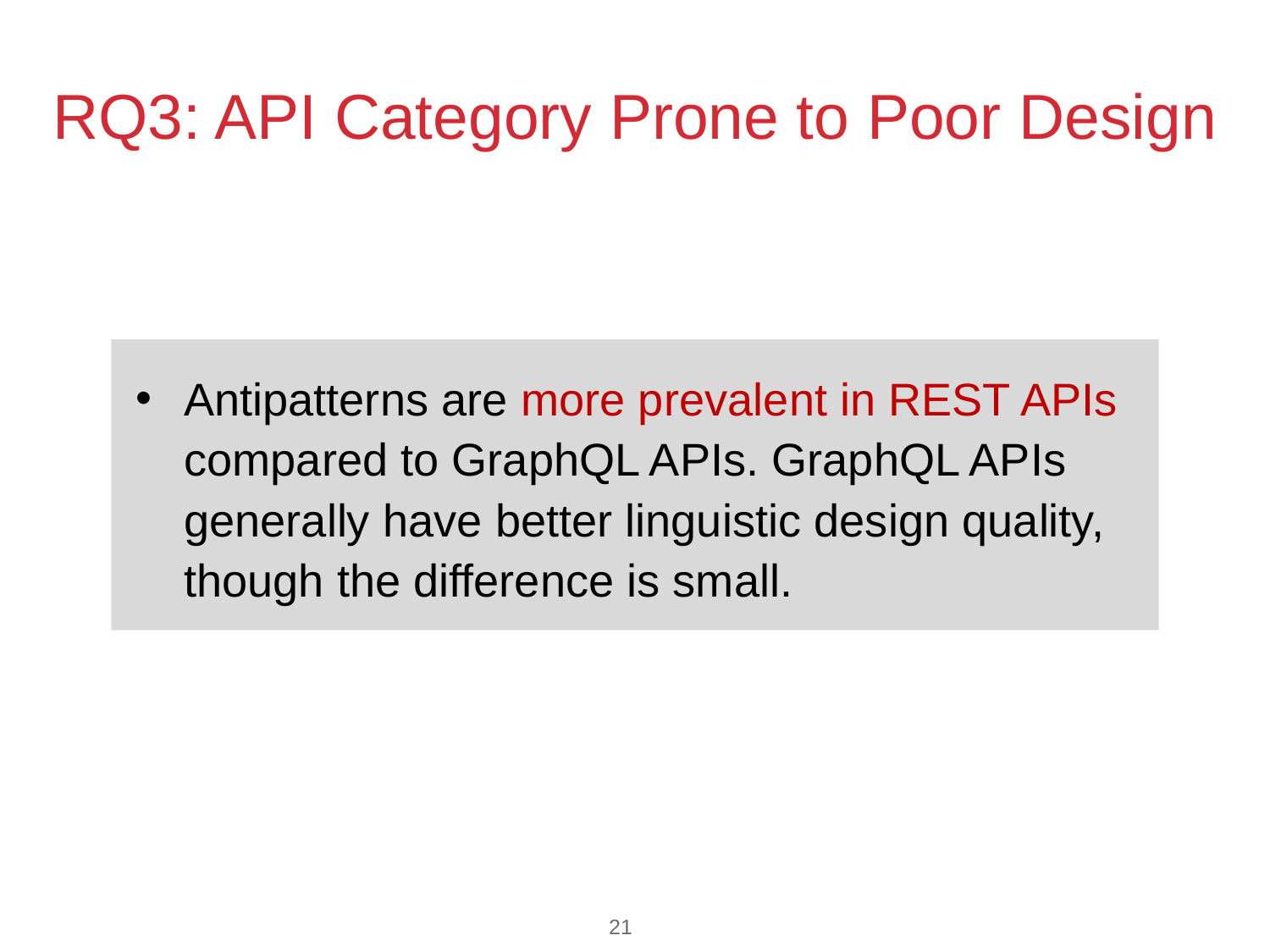

# RQ3: API Category Prone to Poor Design
Antipatterns are more prevalent in REST APIs compared to GraphQL APIs. GraphQL APIs generally have better linguistic design quality, though the difference is small.
21